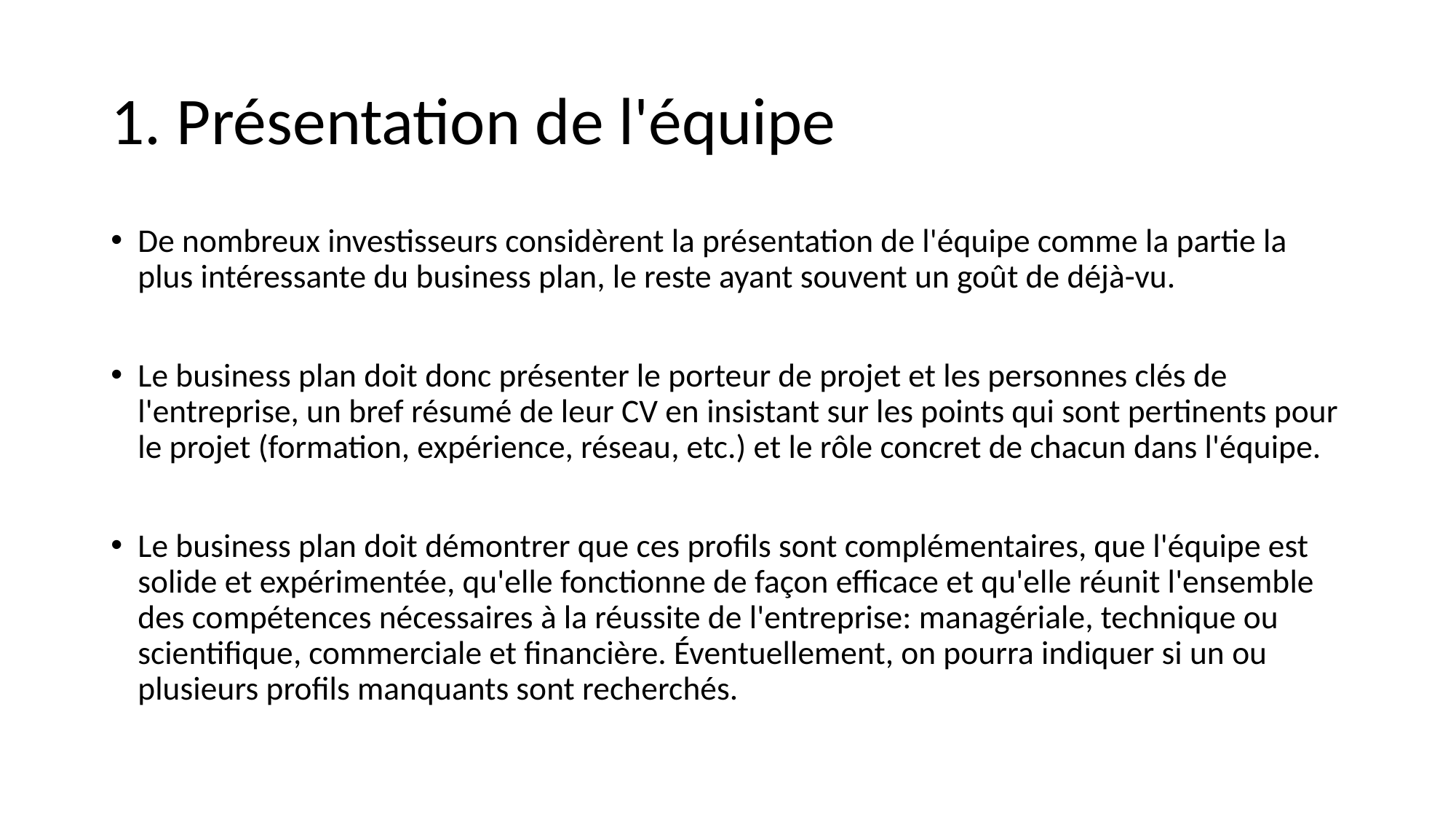

# 1. Présentation de l'équipe
De nombreux investisseurs considèrent la présentation de l'équipe comme la partie la plus intéressante du business plan, le reste ayant souvent un goût de déjà-vu.

Le business plan doit donc présenter le porteur de projet et les personnes clés de l'entreprise, un bref résumé de leur CV en insistant sur les points qui sont pertinents pour le projet (formation, expérience, réseau, etc.) et le rôle concret de chacun dans l'équipe.

Le business plan doit démontrer que ces profils sont complémentaires, que l'équipe est solide et expérimentée, qu'elle fonctionne de façon efficace et qu'elle réunit l'ensemble des compétences nécessaires à la réussite de l'entreprise: managériale, technique ou scientifique, commerciale et financière. Éventuellement, on pourra indiquer si un ou plusieurs profils manquants sont recherchés.